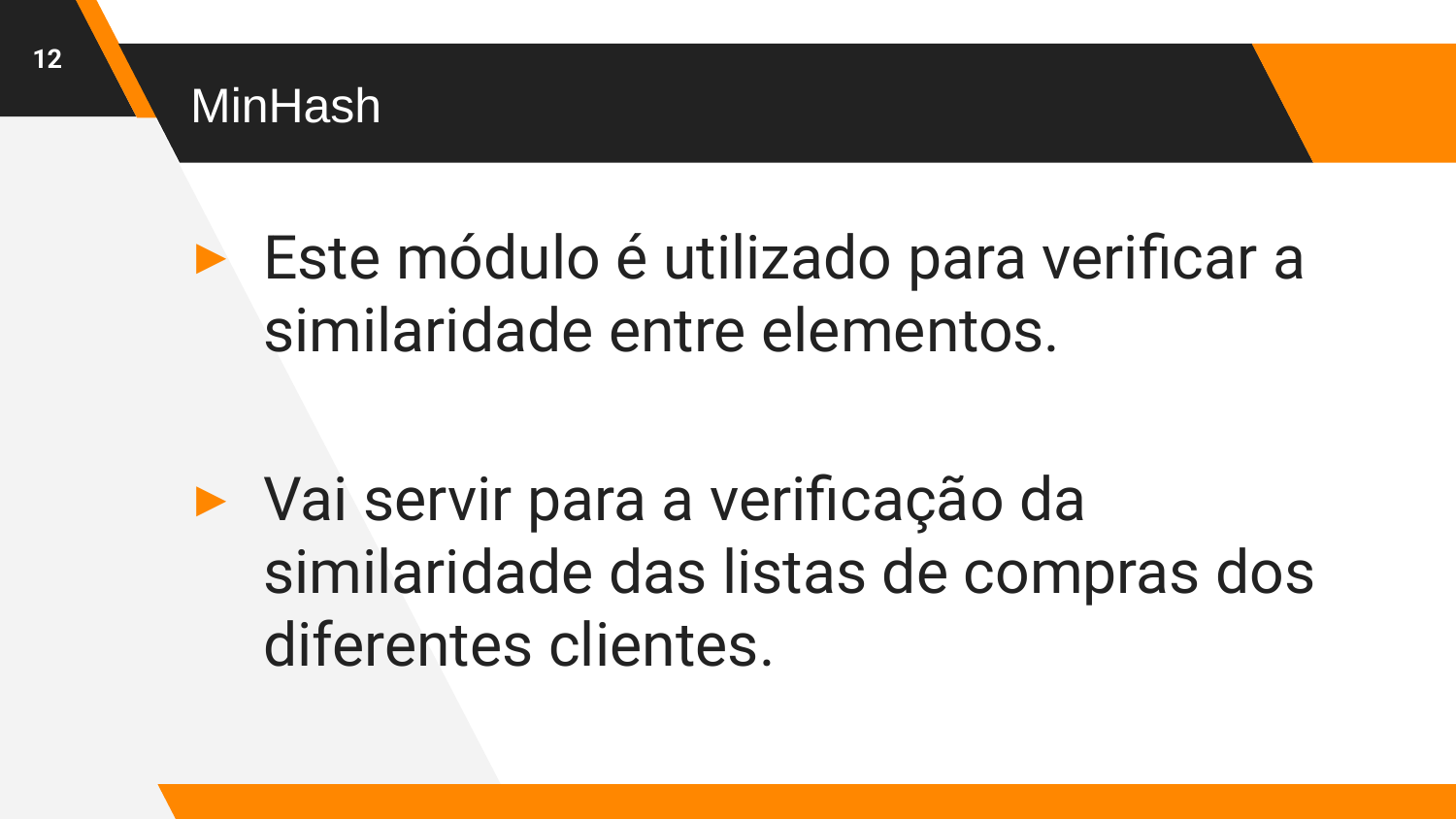

12
# MinHash
Este módulo é utilizado para verificar a similaridade entre elementos.

Vai servir para a verificação da similaridade das listas de compras dos diferentes clientes.